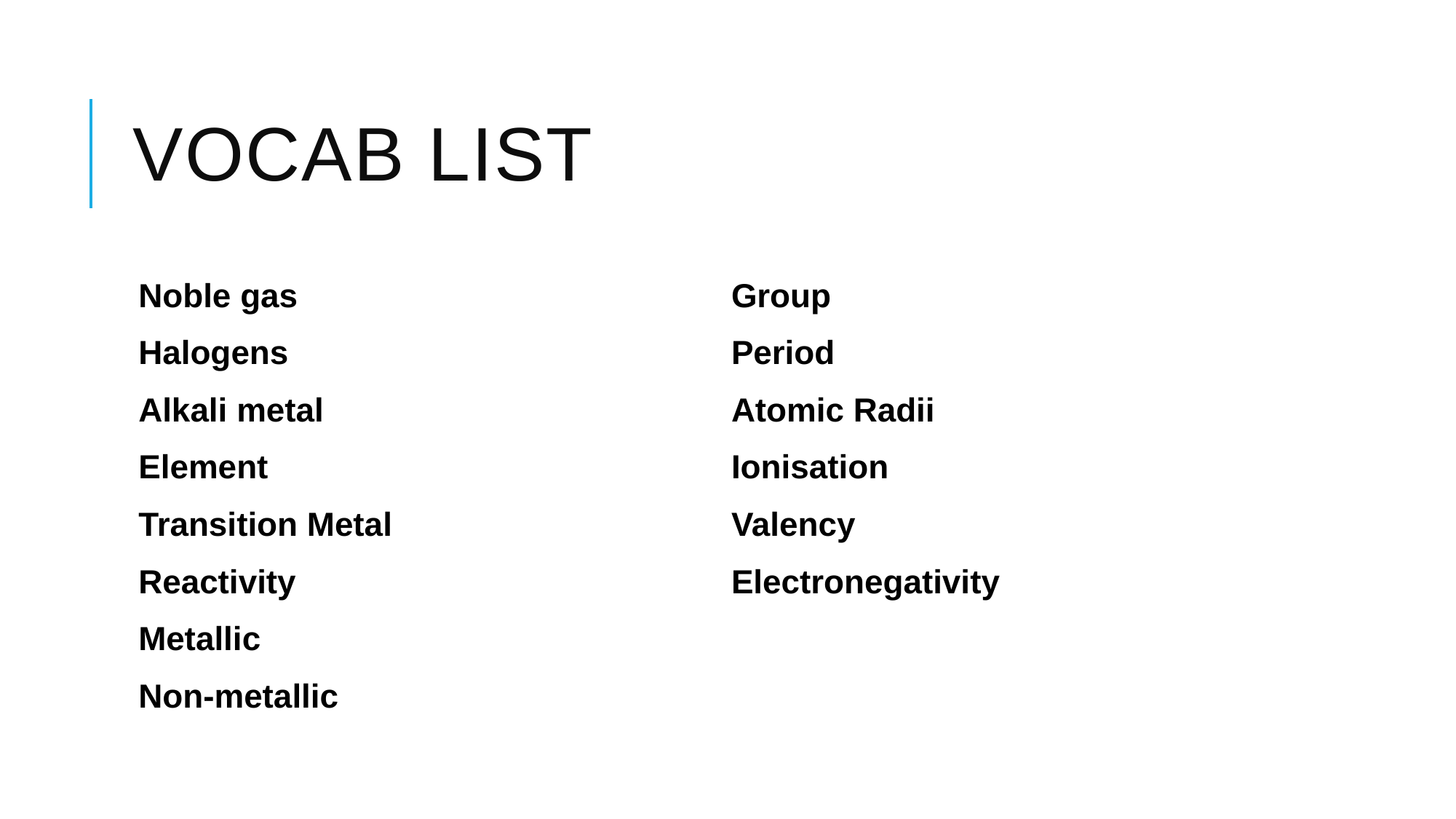

# Vocab List
Noble gas
Halogens
Alkali metal
Element
Transition Metal
Reactivity
Metallic
Non-metallic

Group
Period
Atomic Radii
Ionisation
Valency
Electronegativity